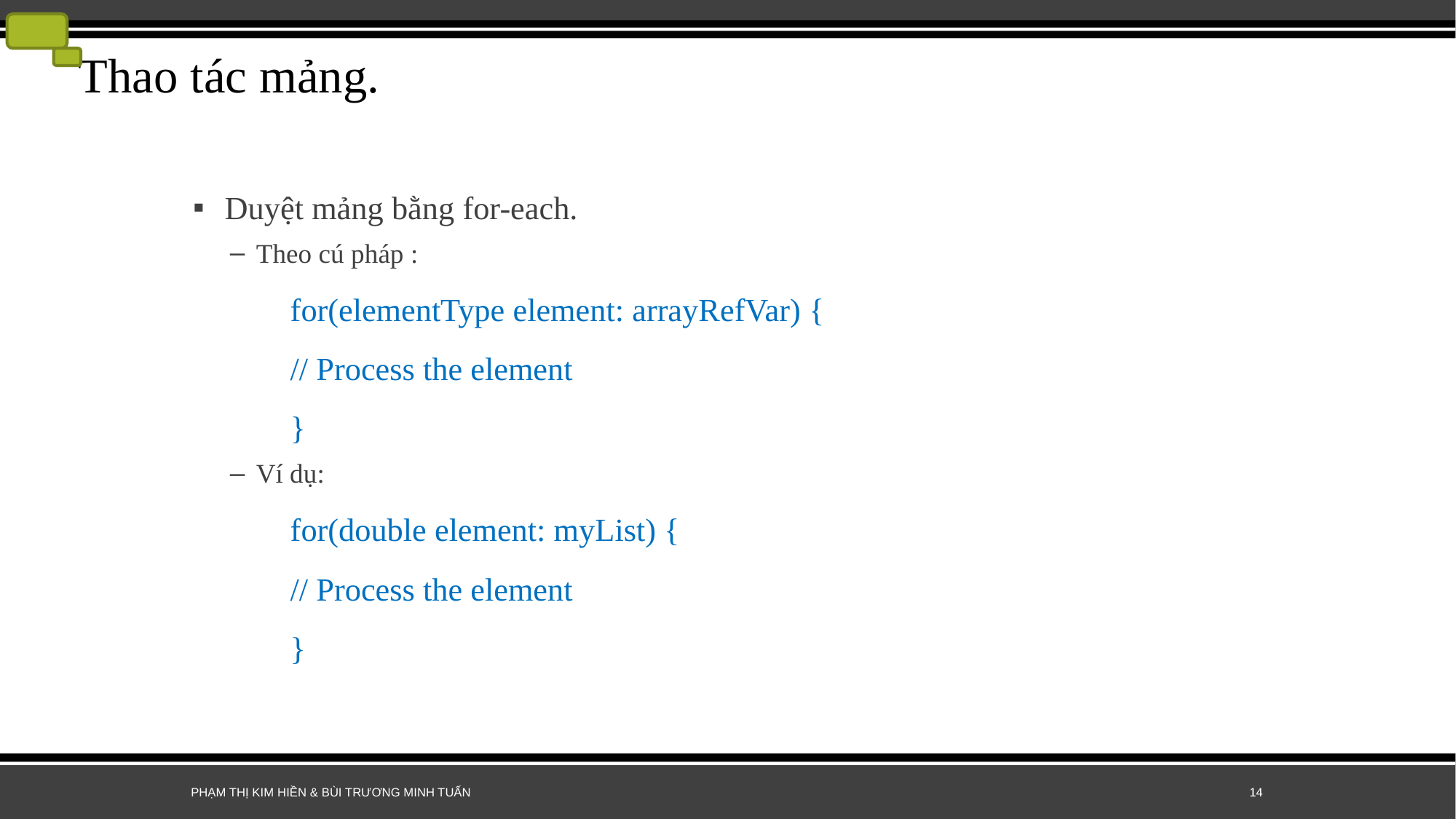

# Thao tác mảng.

Duyệt mảng bằng for-each.
Theo cú pháp :
	for(elementType element: arrayRefVar) {
		// Process the element
	}
Ví dụ:
	for(double element: myList) {
		// Process the element
	}

Phạm Thị Kim Hiền & Bùi Trương Minh Tuấn
14